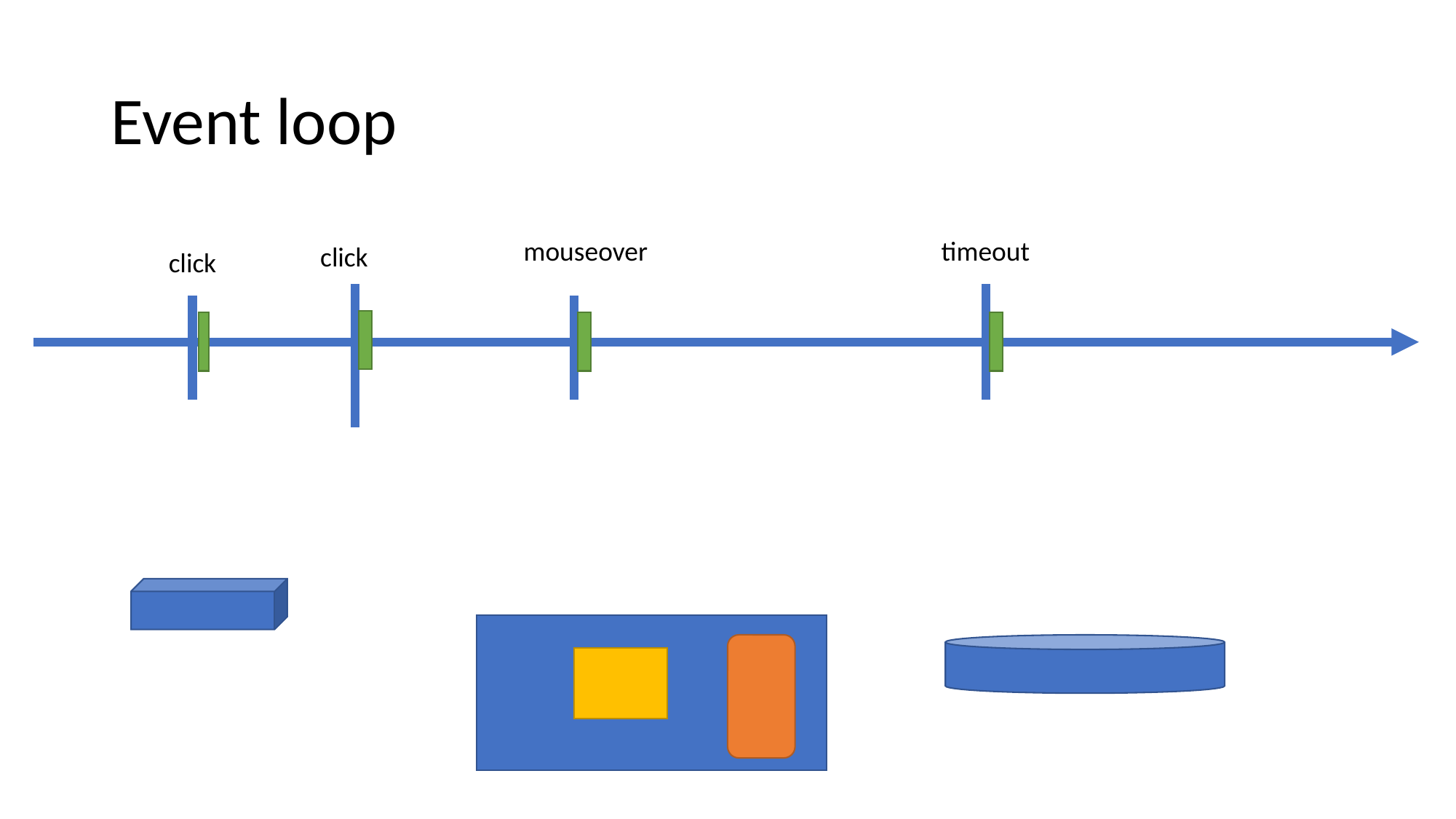

# Event loop
mouseover
timeout
click
click